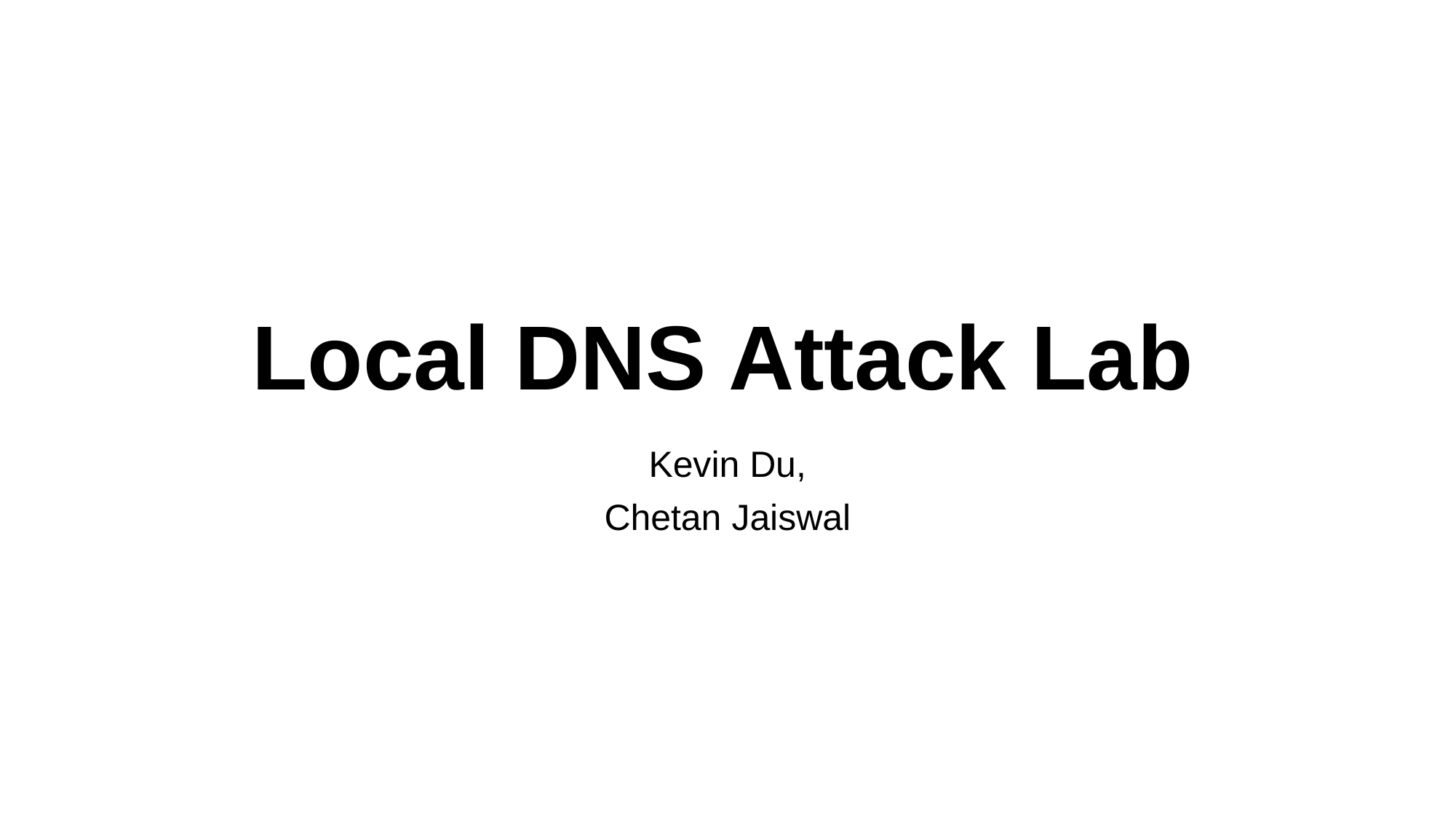

# Local DNS Attack Lab
Kevin Du,
Chetan Jaiswal